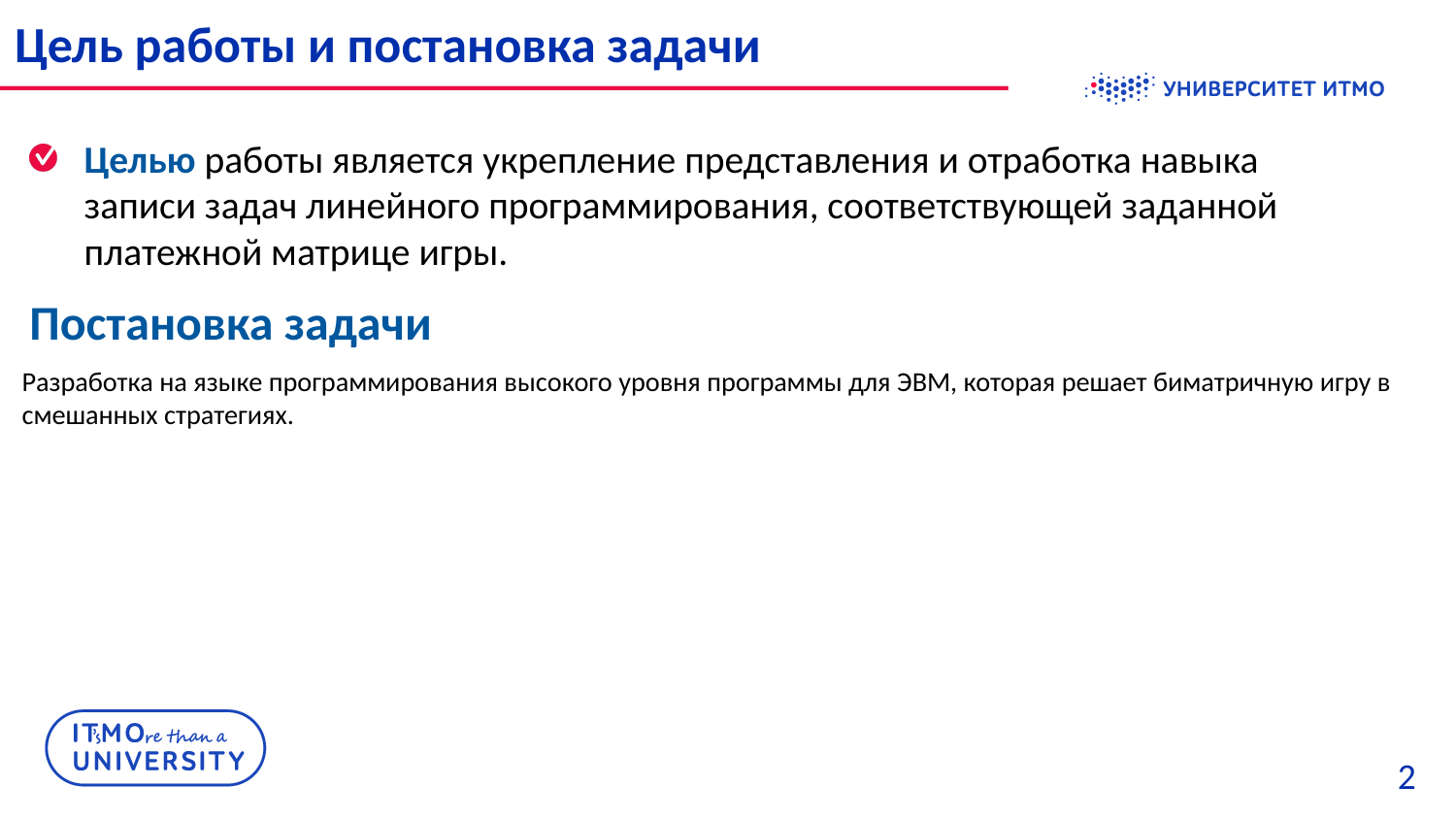

# Цель работы и постановка задачи
Целью работы является укрепление представления и отработка навыка записи задач линейного программирования, соответствующей заданной платежной матрице игры.
Постановка задачи
Разработка на языке программирования высокого уровня программы для ЭВМ, которая решает биматричную игру в смешанных стратегиях.